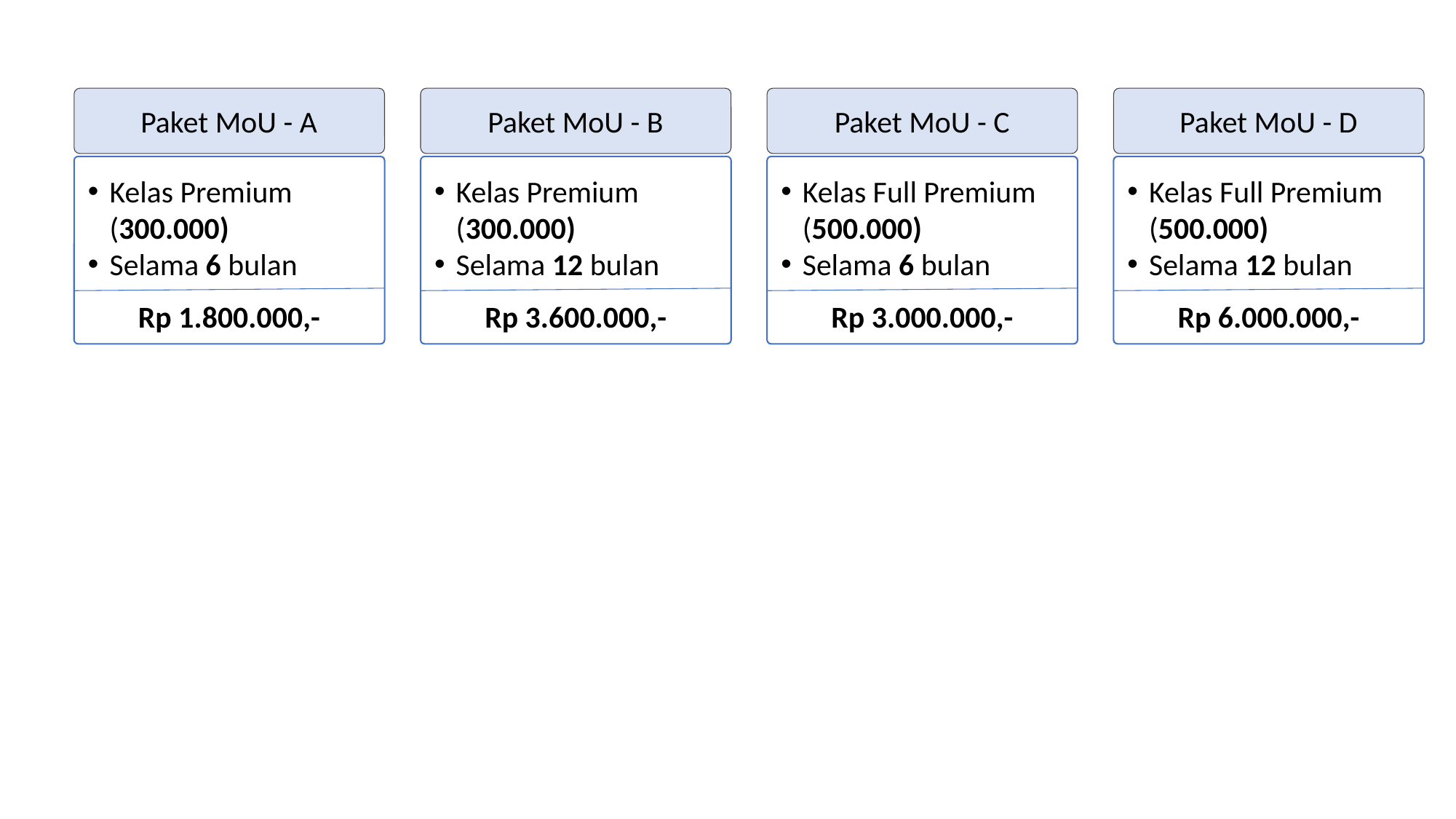

Paket MoU - A
Paket MoU - B
Paket MoU - C
Paket MoU - D

Kelas Premium (300.000)
Selama 6 bulan
Kelas Premium (300.000)
Selama 12 bulan
Kelas Full Premium (500.000)
Selama 6 bulan
Kelas Full Premium (500.000)
Selama 12 bulan
Rp 1.800.000,-
Rp 3.600.000,-
Rp 3.000.000,-
Rp 6.000.000,-